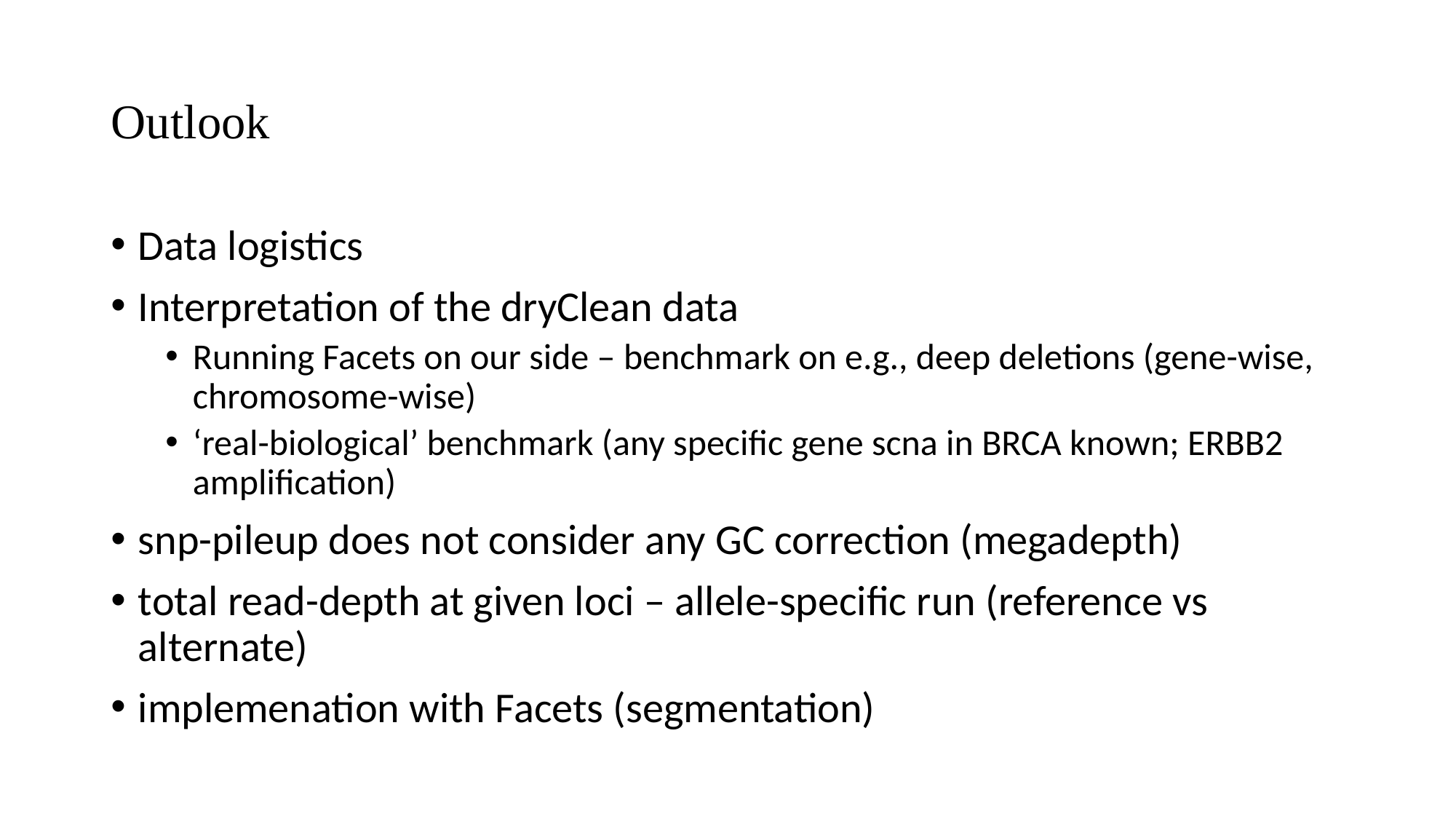

# Outlook
Data logistics
Interpretation of the dryClean data
Running Facets on our side – benchmark on e.g., deep deletions (gene-wise, chromosome-wise)
‘real-biological’ benchmark (any specific gene scna in BRCA known; ERBB2 amplification)
snp-pileup does not consider any GC correction (megadepth)
total read-depth at given loci – allele-specific run (reference vs alternate)
implemenation with Facets (segmentation)